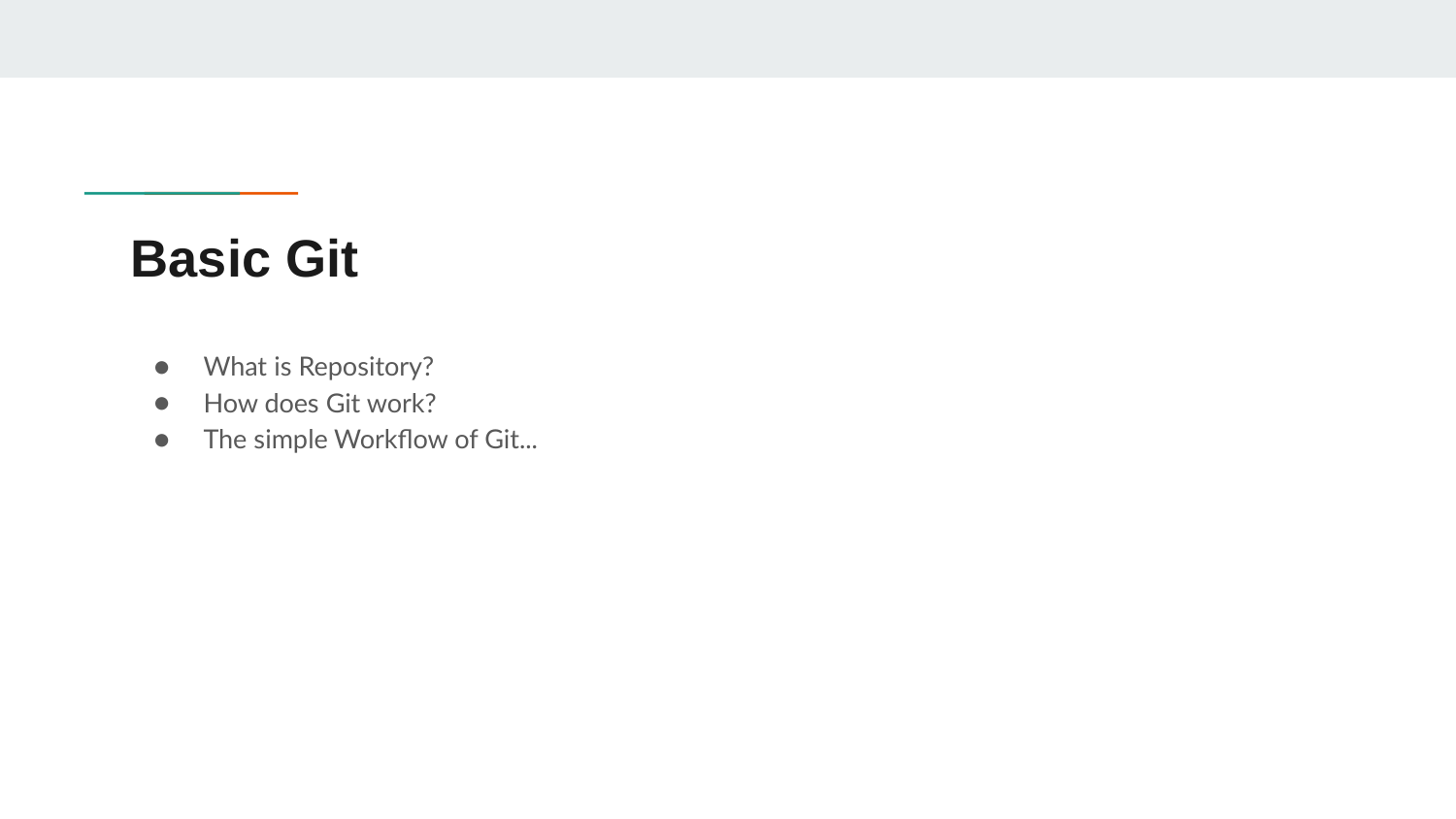

# Basic Git
What is Repository?
How does Git work?
The simple Workflow of Git...